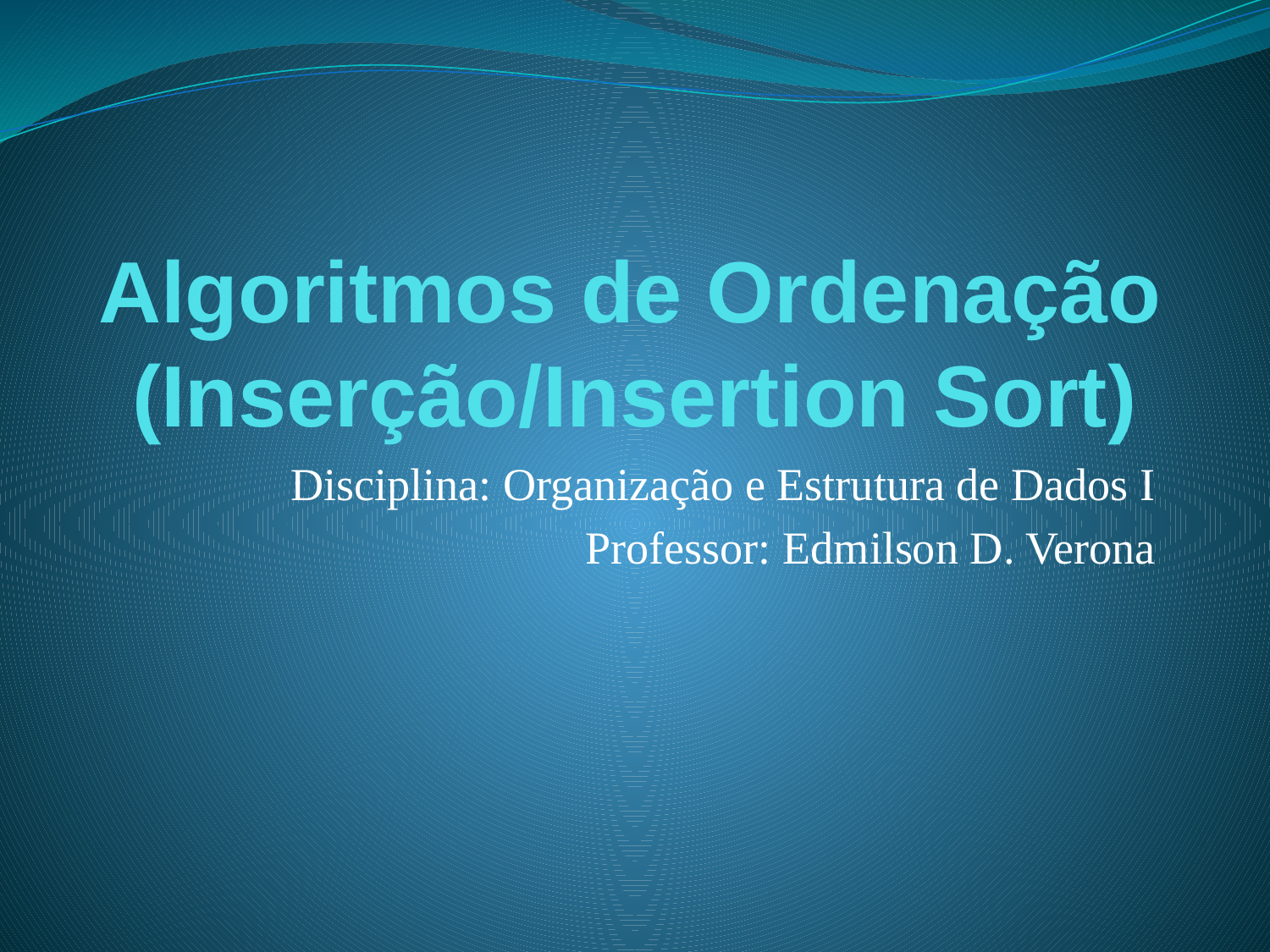

# Algoritmos de Ordenação (Inserção/Insertion Sort)
Disciplina: Organização e Estrutura de Dados I
Professor: Edmilson D. Verona